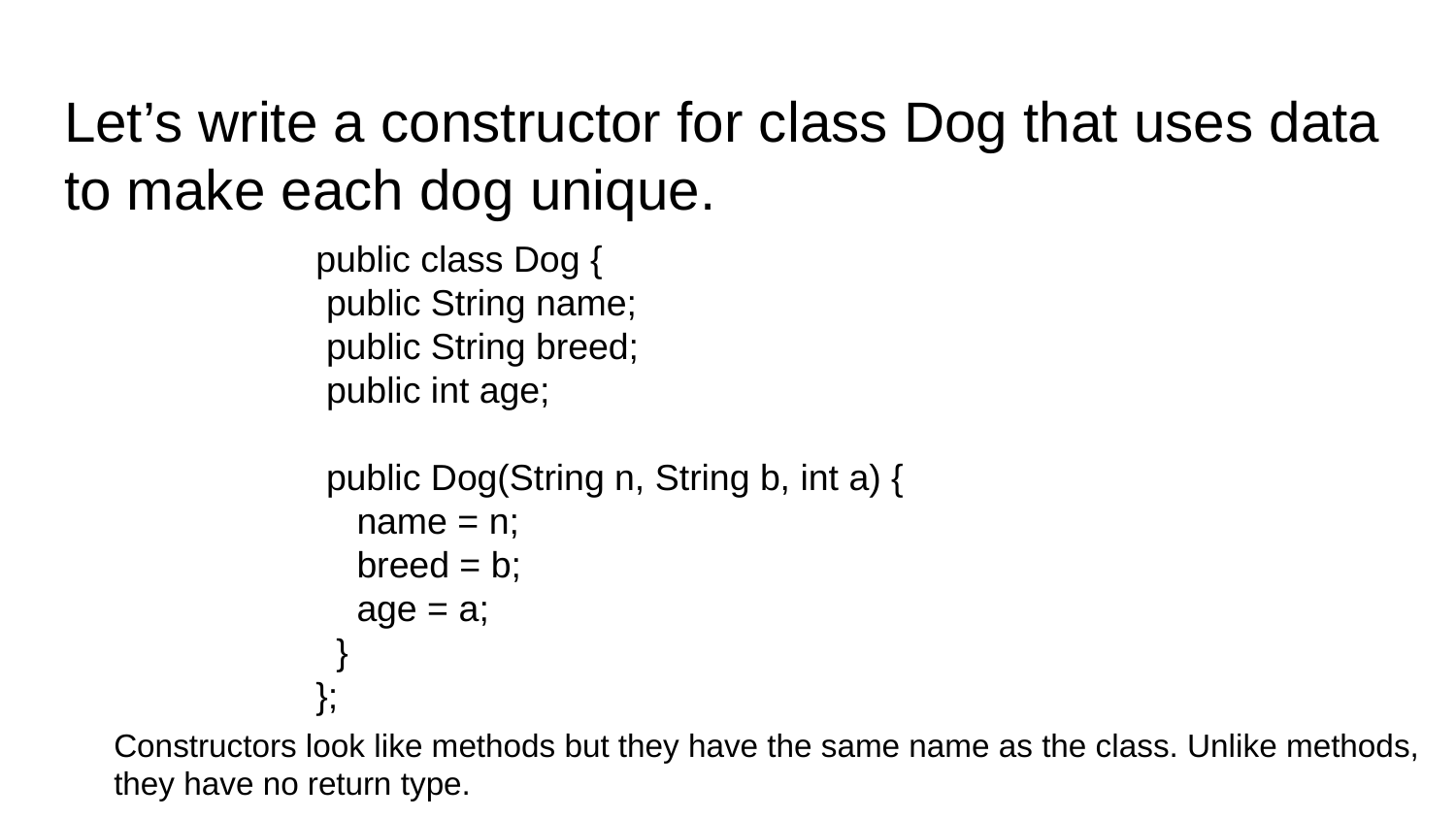

# Let’s write a constructor for class Dog that uses data to make each dog unique.

public class Dog {
 public String name;
 public String breed;
 public int age;

 public Dog(String n, String b, int a) {
    name = n;
    breed = b;
    age = a;
  }
};
Constructors look like methods but they have the same name as the class. Unlike methods, they have no return type.